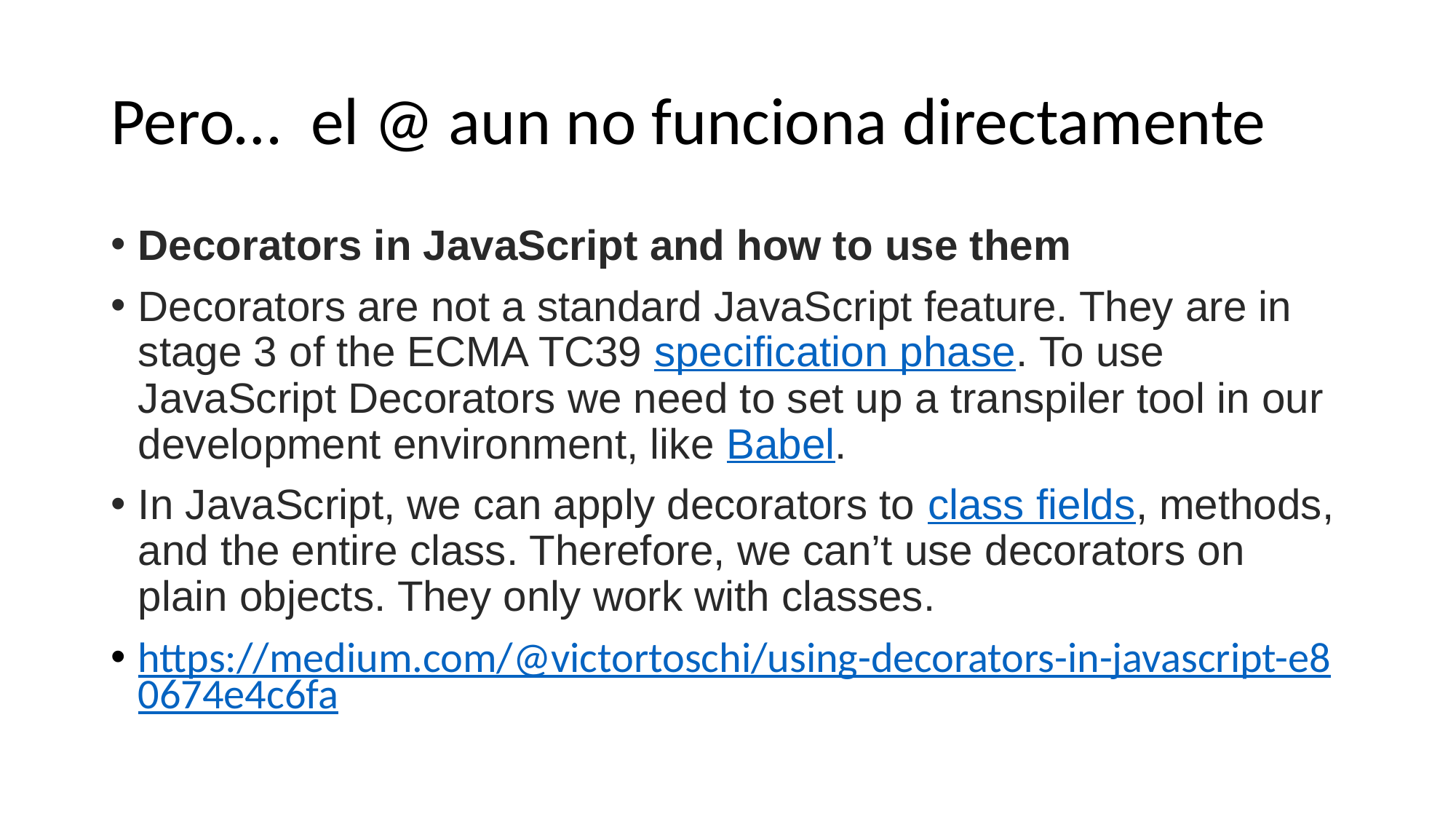

# Pero…  el @ aun no funciona directamente
Decorators in JavaScript and how to use them
Decorators are not a standard JavaScript feature. They are in stage 3 of the ECMA TC39 specification phase. To use JavaScript Decorators we need to set up a transpiler tool in our development environment, like Babel.
In JavaScript, we can apply decorators to class fields, methods, and the entire class. Therefore, we can’t use decorators on plain objects. They only work with classes.
https://medium.com/@victortoschi/using-decorators-in-javascript-e80674e4c6fa